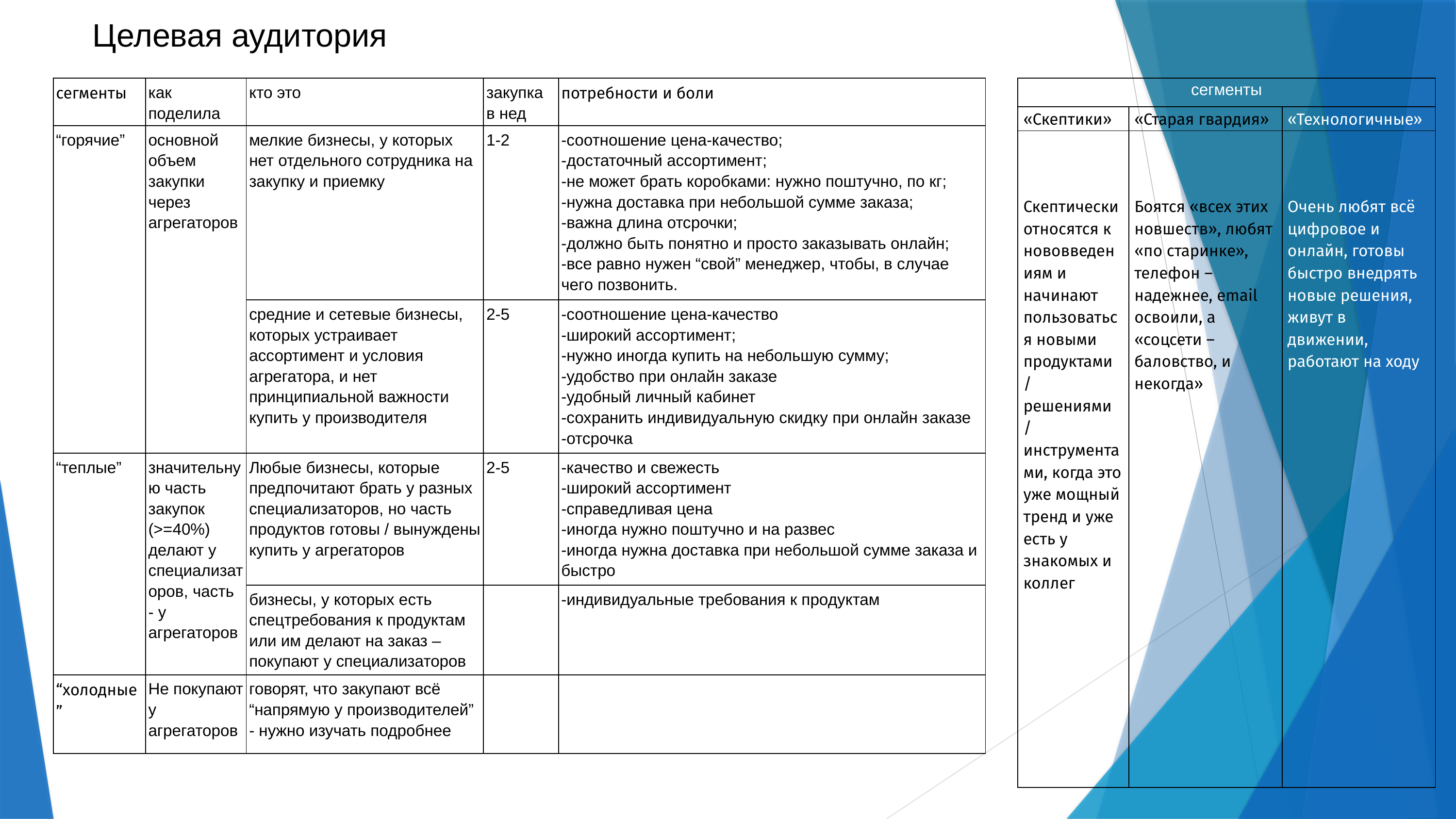

Целевая аудитория
| сегменты | как поделила | кто это | закупка в нед | потребности и боли |
| --- | --- | --- | --- | --- |
| “горячие” | основной объем закупки через агрегаторов | мелкие бизнесы, у которых нет отдельного сотрудника на закупку и приемку | 1-2 | -соотношение цена-качество; -достаточный ассортимент; -не может брать коробками: нужно поштучно, по кг; -нужна доставка при небольшой сумме заказа; -важна длина отсрочки; -должно быть понятно и просто заказывать онлайн; -все равно нужен “свой” менеджер, чтобы, в случае чего позвонить. |
|  |  | средние и сетевые бизнесы, которых устраивает ассортимент и условия агрегатора, и нет принципиальной важности купить у производителя | 2-5 | -соотношение цена-качество -широкий ассортимент; -нужно иногда купить на небольшую сумму; -удобство при онлайн заказе -удобный личный кабинет -сохранить индивидуальную скидку при онлайн заказе -отсрочка |
| “теплые” | значительную часть закупок (>=40%) делают у специализаторов, часть - у агрегаторов | Любые бизнесы, которые предпочитают брать у разных специализаторов, но часть продуктов готовы / вынуждены купить у агрегаторов | 2-5 | -качество и свежесть -широкий ассортимент -справедливая цена -иногда нужно поштучно и на развес -иногда нужна доставка при небольшой сумме заказа и быстро |
|  |  | бизнесы, у которых есть спецтребования к продуктам или им делают на заказ – покупают у специализаторов |  | -индивидуальные требования к продуктам |
| “холодные” | Не покупают у агрегаторов | говорят, что закупают всё “напрямую у производителей” - нужно изучать подробнее |  |  |
| сегменты |  |  |
| --- | --- | --- |
| «Скептики» | «Старая гвардия» | «Технологичные» |
| Скептически относятся к нововведениям и начинают пользоваться новыми продуктами / решениями / инструментами, когда это уже мощный тренд и уже есть у знакомых и коллег | Боятся «всех этих новшеств», любят «по старинке», телефон – надежнее, email освоили, а «соцсети – баловство, и некогда» | Очень любят всё цифровое и онлайн, готовы быстро внедрять новые решения, живут в движении, работают на ходу |